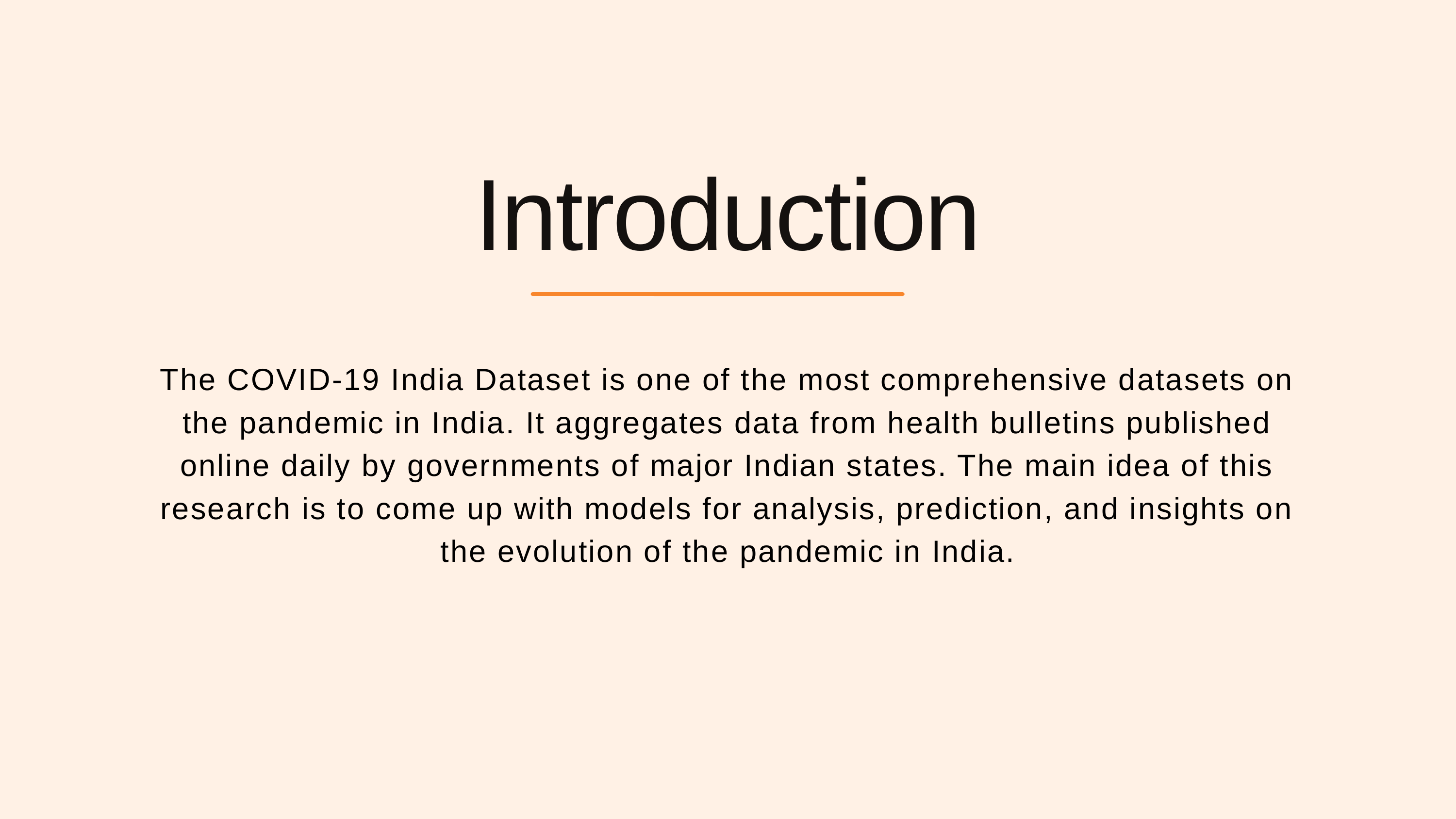

Introduction

The COVID-19 India Dataset is one of the most comprehensive datasets on the pandemic in India. It aggregates data from health bulletins published online daily by governments of major Indian states. The main idea of this research is to come up with models for analysis, prediction, and insights on the evolution of the pandemic in India.